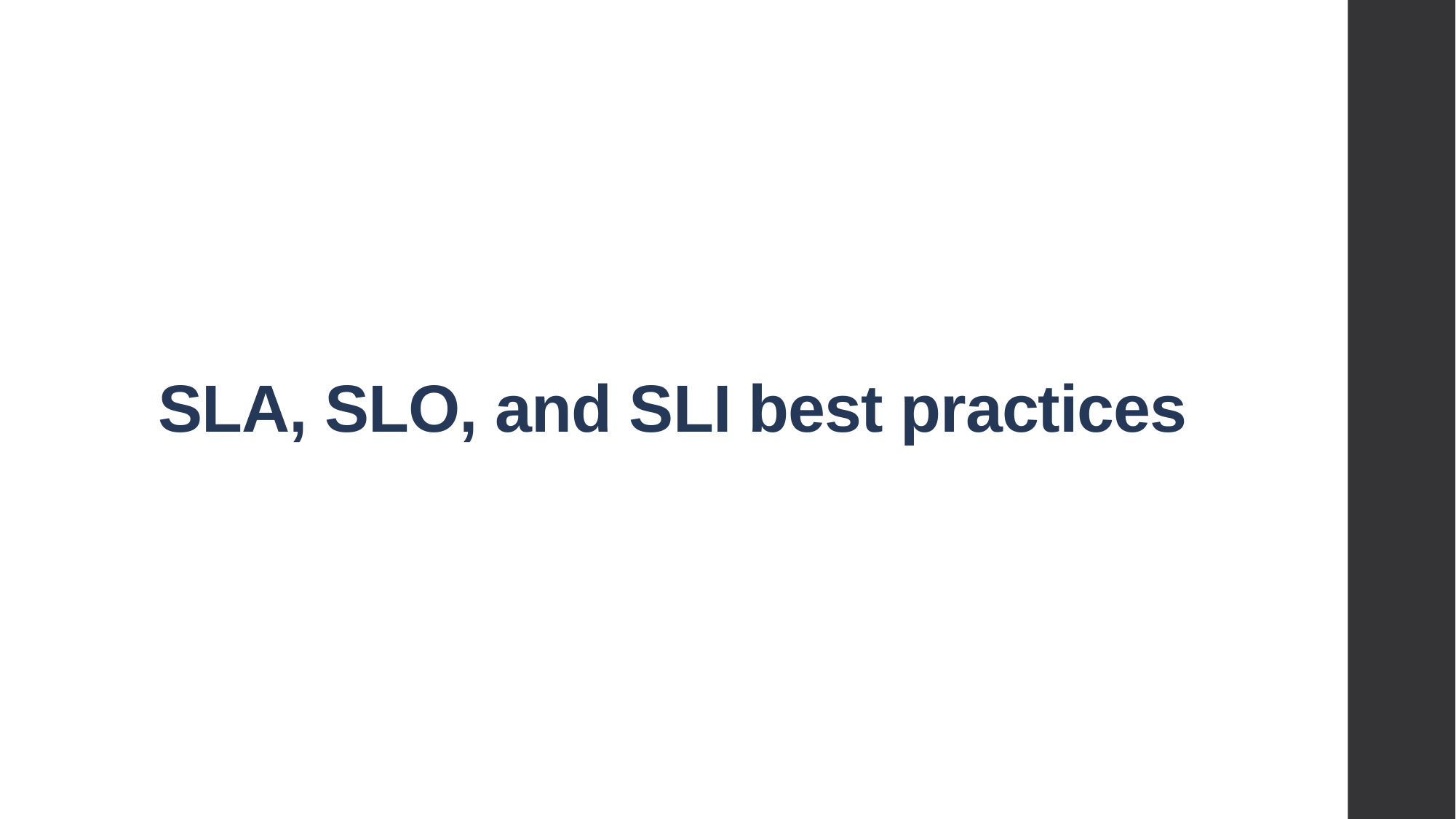

# SLA, SLO, and SLI best practices